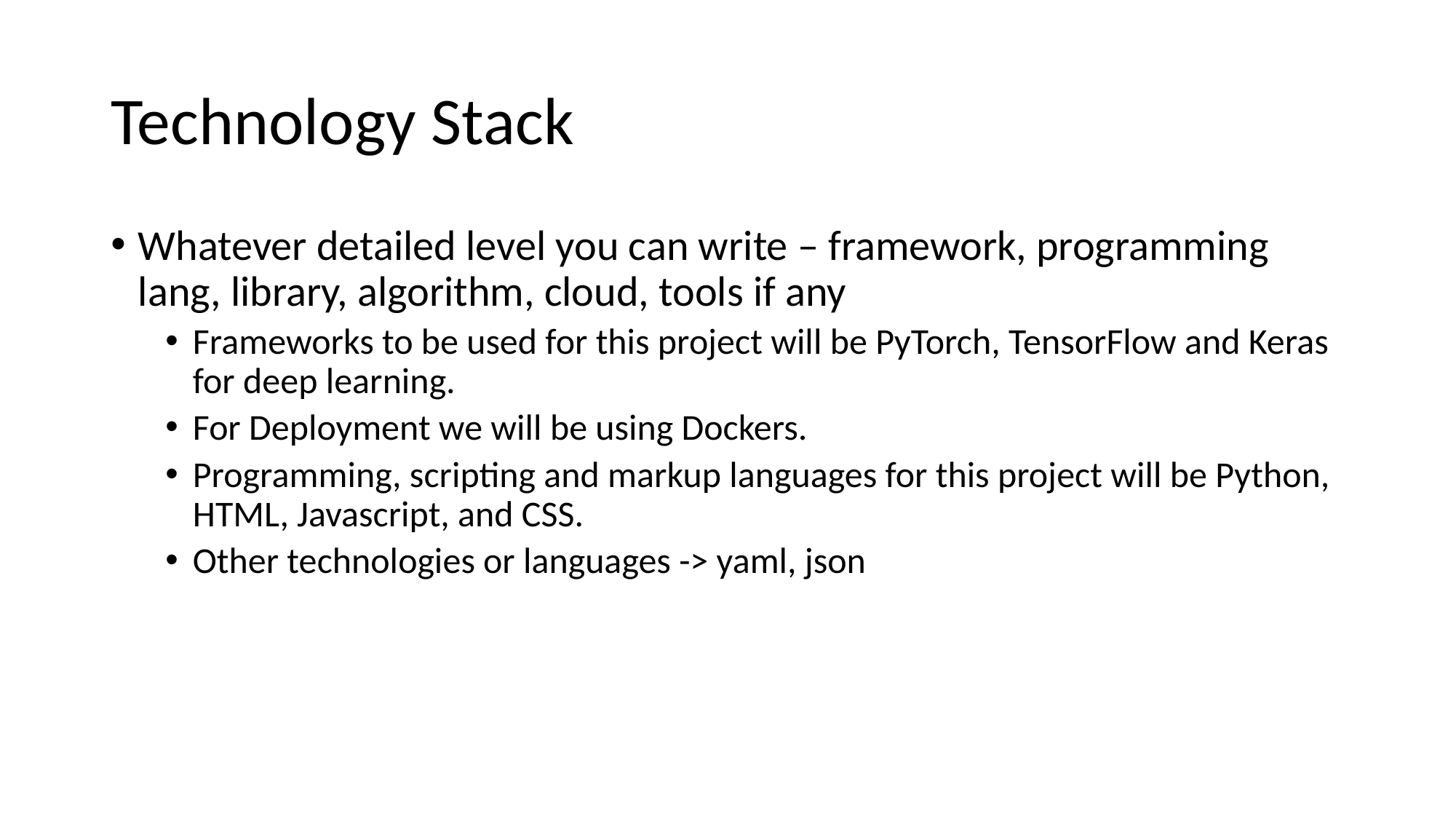

# Technology Stack
Whatever detailed level you can write – framework, programming lang, library, algorithm, cloud, tools if any
Frameworks to be used for this project will be PyTorch, TensorFlow and Keras for deep learning.
For Deployment we will be using Dockers.
Programming, scripting and markup languages for this project will be Python, HTML, Javascript, and CSS.
Other technologies or languages -> yaml, json